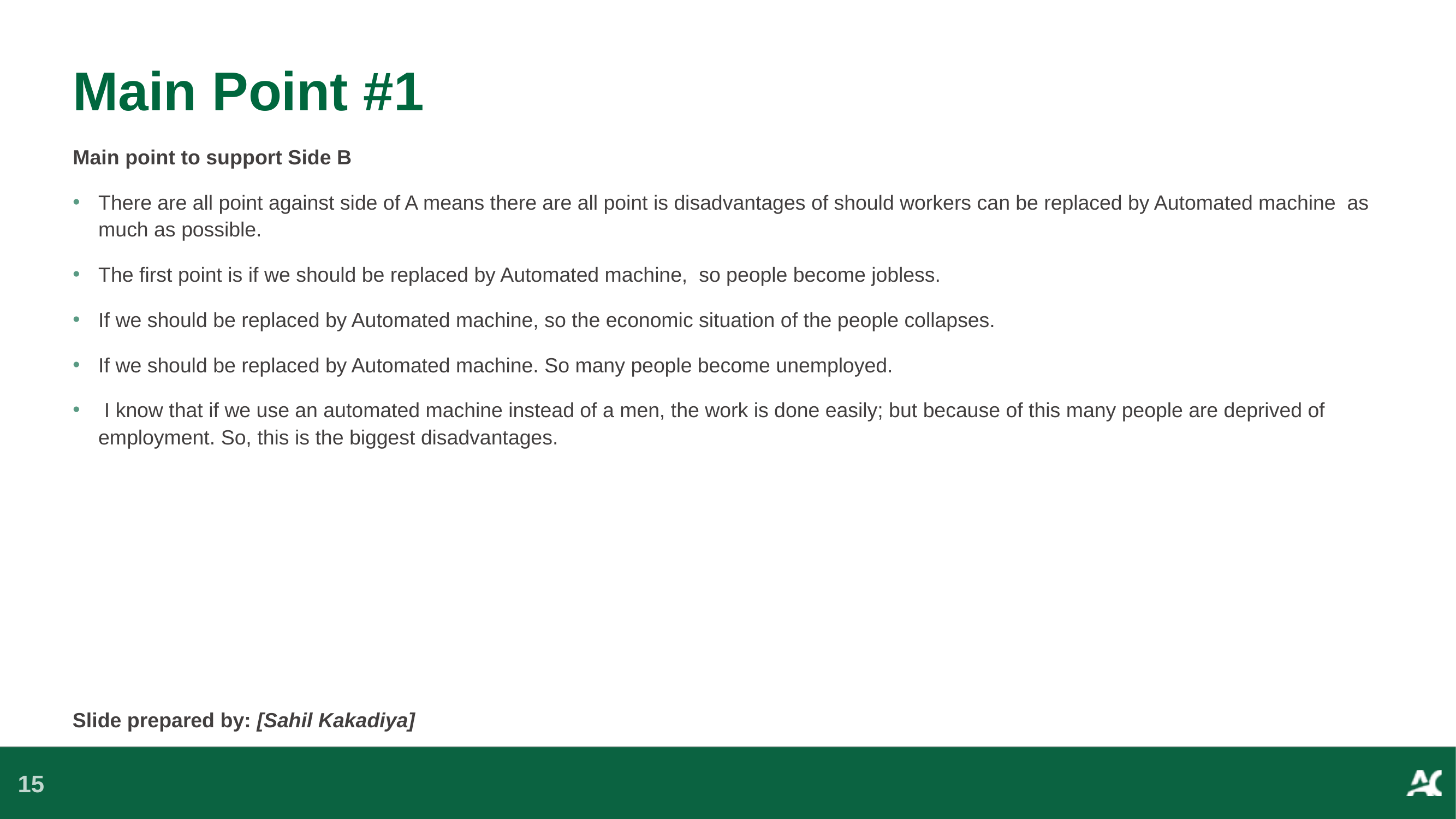

# Main Point #1
Main point to support Side B
There are all point against side of A means there are all point is disadvantages of should workers can be replaced by Automated machine  as much as possible.
The first point is if we should be replaced by Automated machine,  so people become jobless.
If we should be replaced by Automated machine, so the economic situation of the people collapses.
If we should be replaced by Automated machine. So many people become unemployed.
 I know that if we use an automated machine instead of a men, the work is done easily; but because of this many people are deprived of employment. So, this is the biggest disadvantages.

Slide prepared by: [Sahil Kakadiya]

15